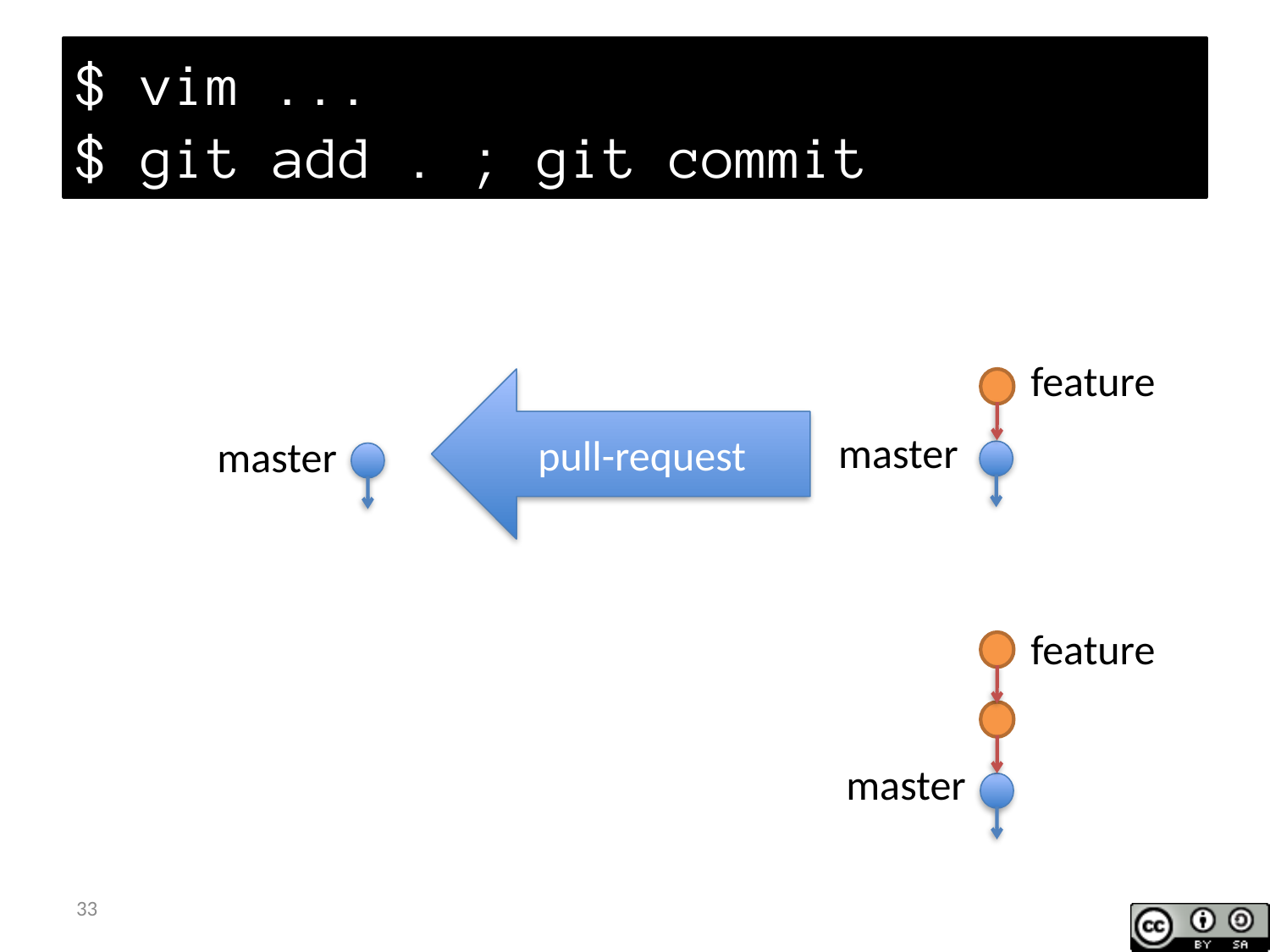

# $ vim ... $ git add . ; git commit
feature

pull-request
master
master

feature

master

33